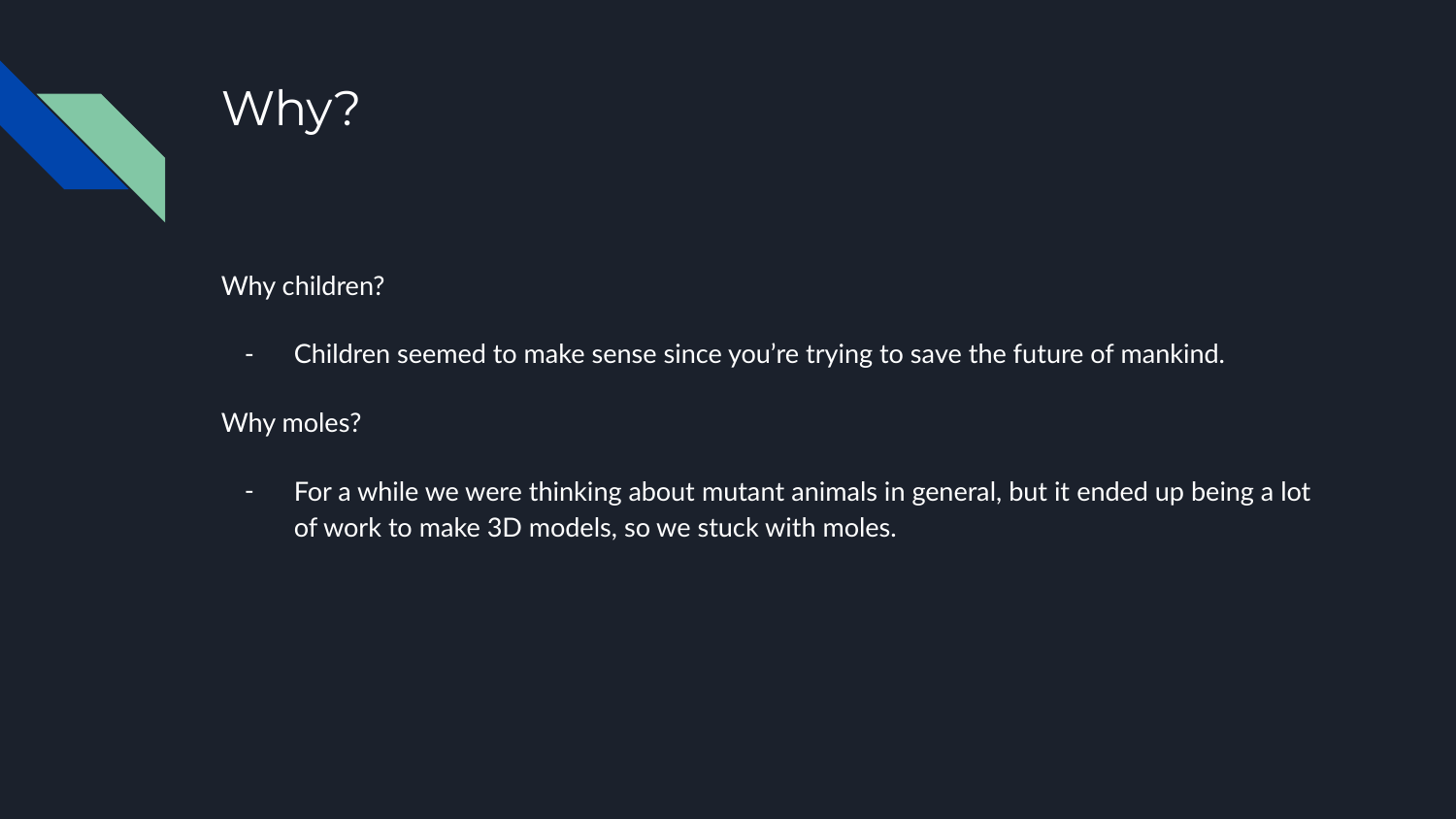

# Why?
Why children?
Children seemed to make sense since you’re trying to save the future of mankind.
Why moles?
For a while we were thinking about mutant animals in general, but it ended up being a lot of work to make 3D models, so we stuck with moles.